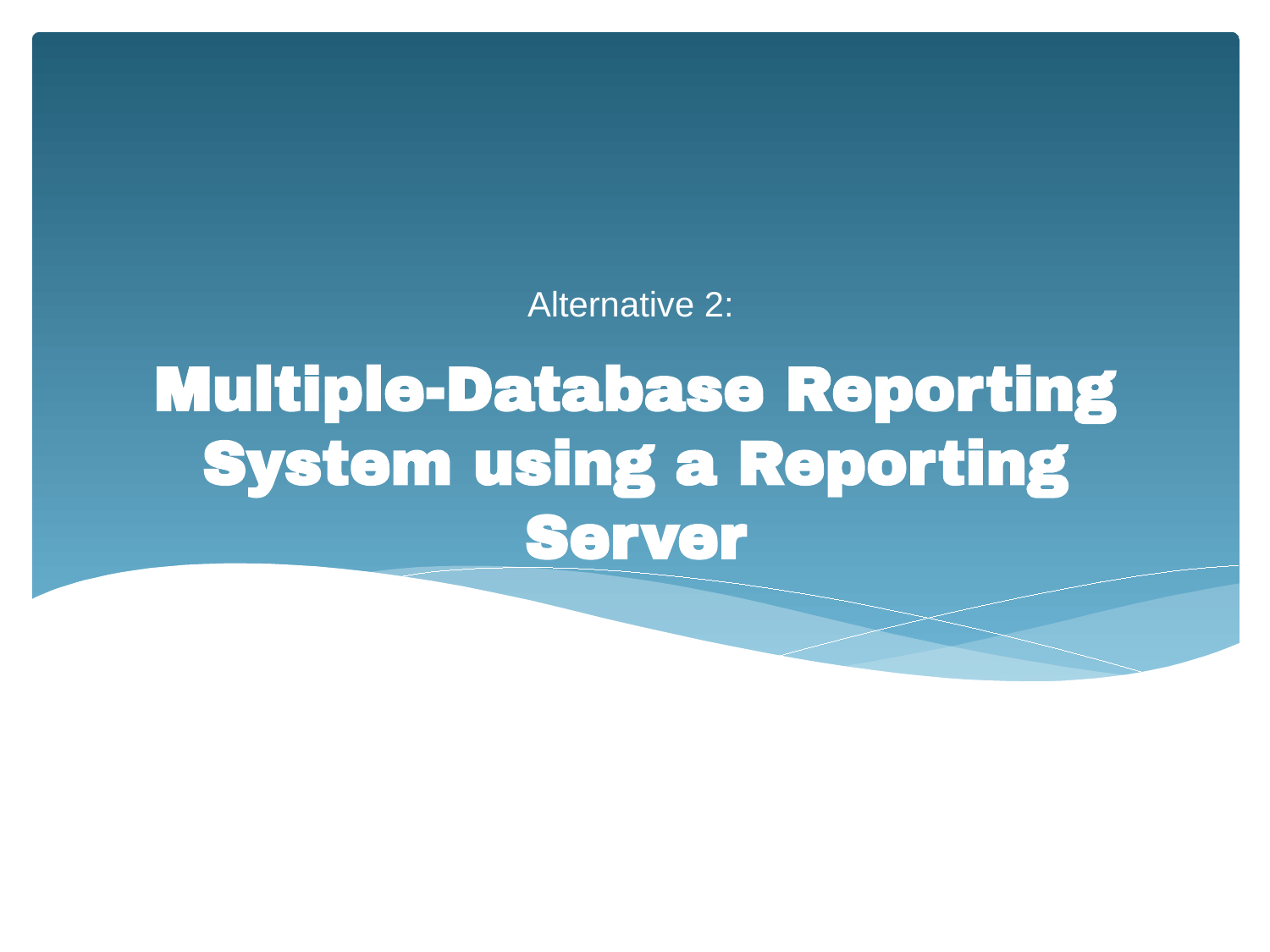

Alternative 2:
# Multiple-Database Reporting System using a Reporting Server